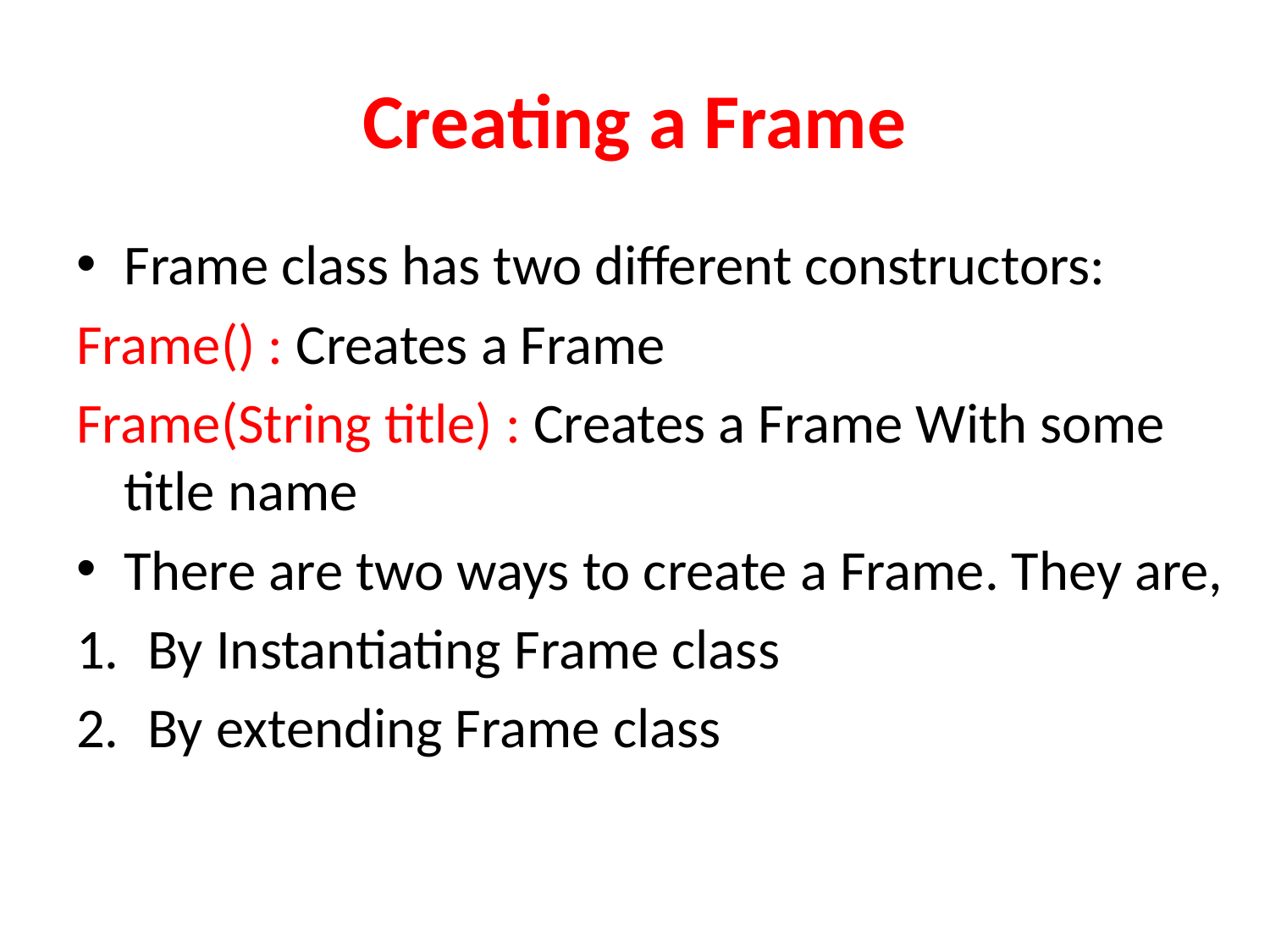

# Creating a Frame
Frame class has two different constructors:
Frame() : Creates a Frame
Frame(String title) : Creates a Frame With some title name
There are two ways to create a Frame. They are,
By Instantiating Frame class
By extending Frame class